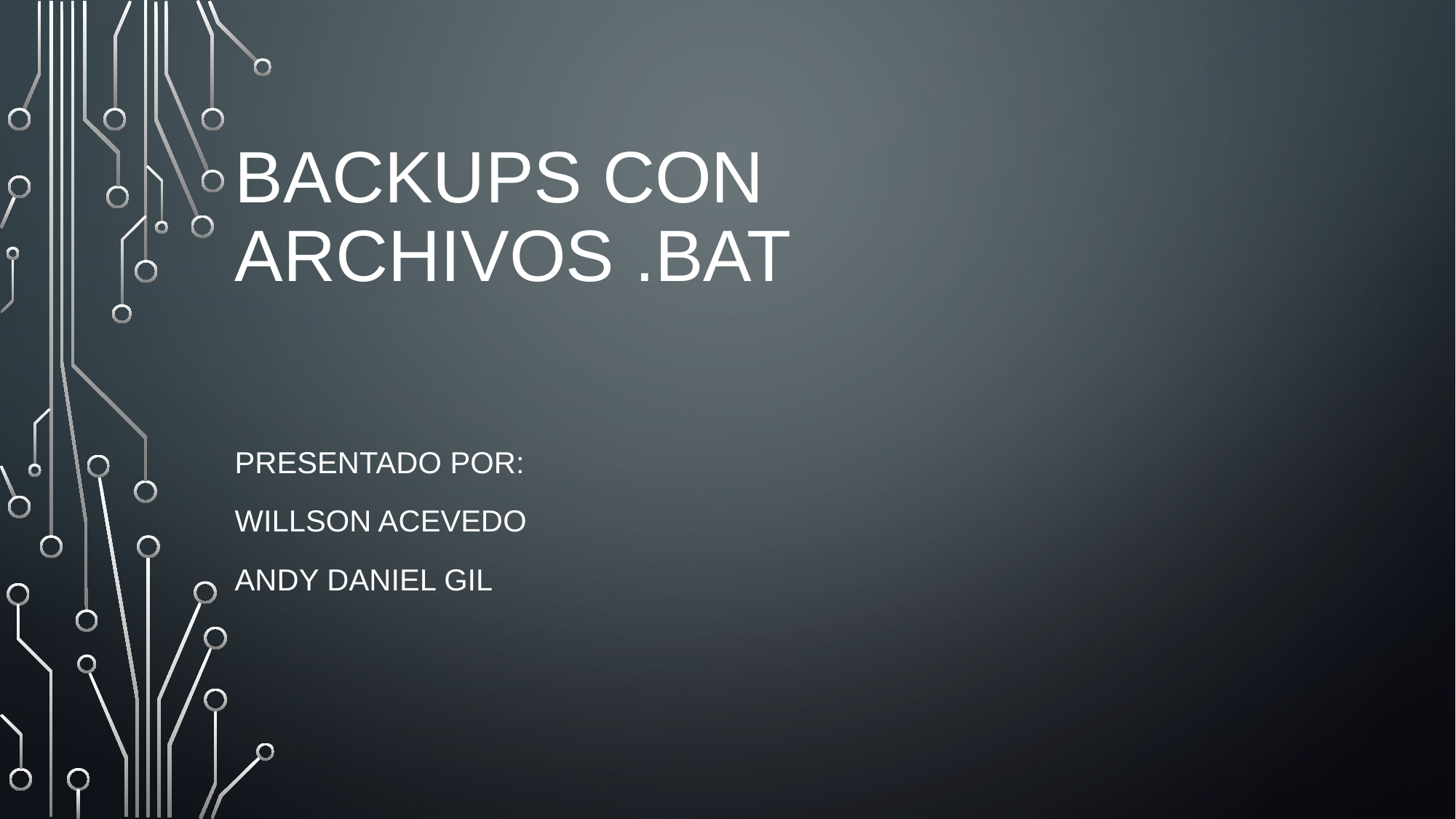

# Backups con Archivos .bat
PRESENTADO por:
Willson Acevedo
Andy Daniel gil